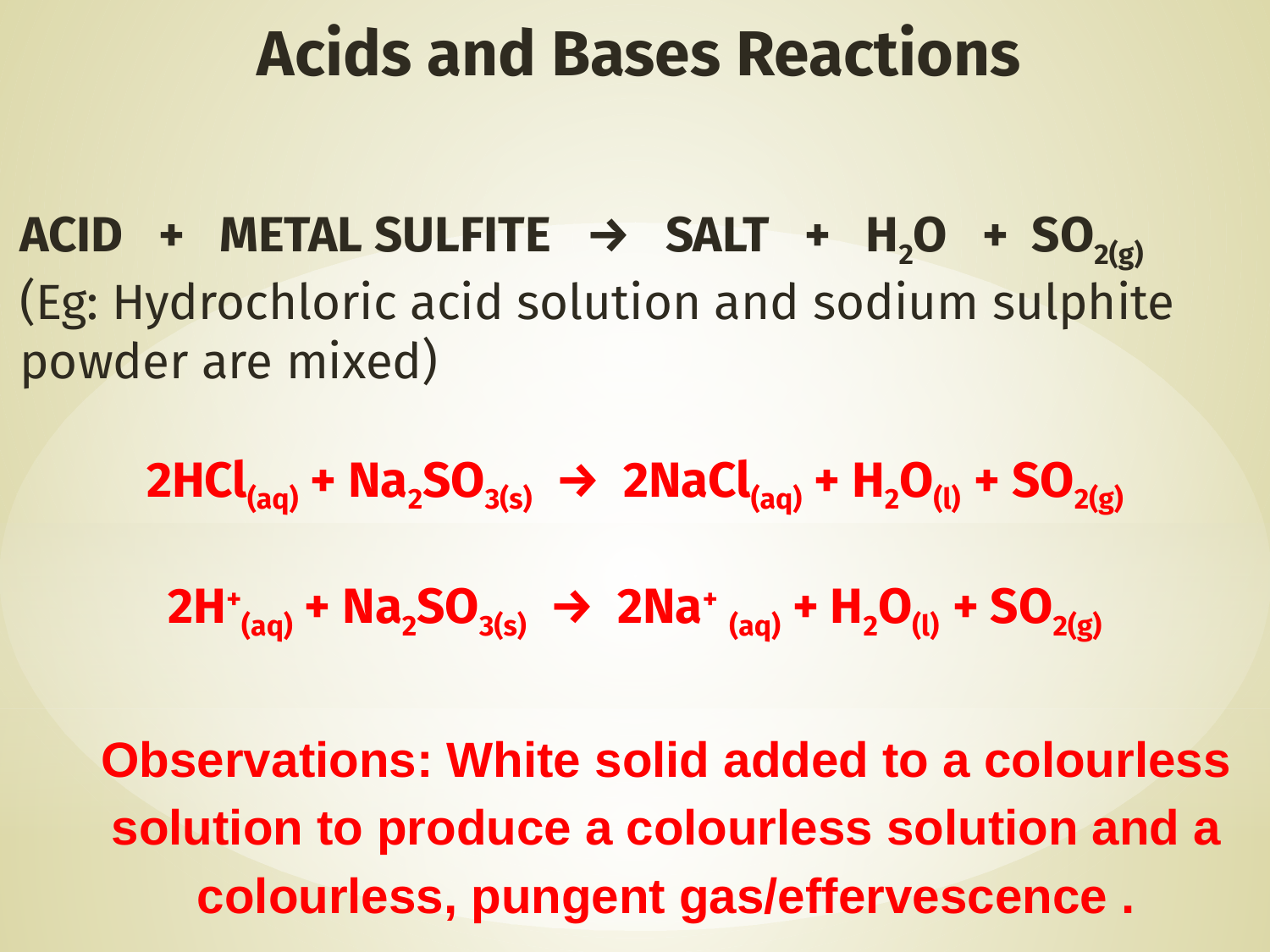

Acids and Bases Reactions
ACID   +   METAL SULFITE   →   SALT   +   H2O   +  SO2(g)
(Eg: Hydrochloric acid solution and sodium sulphite powder are mixed)

2HCl(aq) + Na2SO3(s)  →  2NaCl(aq) + H2O(l)  + SO2(g)

2H+(aq) + Na2SO3(s)  →  2Na+ (aq) + H2O(l)  + SO2(g)

Observations: White solid added to a colourless solution to produce a colourless solution and a colourless, pungent gas/effervescence .